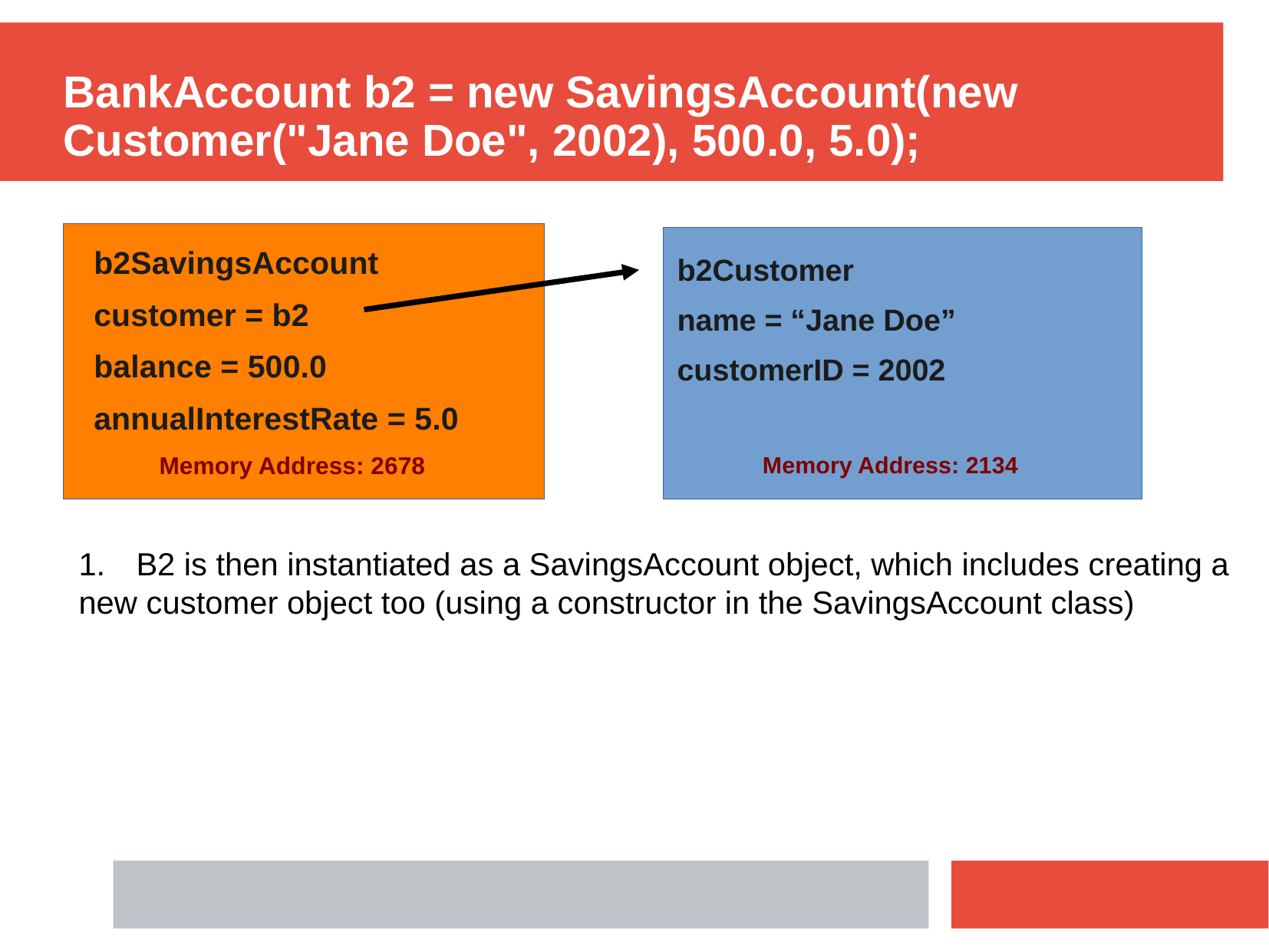

# BankAccount b2 = new SavingsAccount(new Customer("Jane Doe", 2002), 500.0, 5.0);

b2SavingsAccount
customer = b2
balance = 500.0
annualInterestRate = 5.0
Memory Address: 2678

b2Customer
name = “Jane Doe”
customerID = 2002

Memory Address: 2134

B2 is then instantiated as a SavingsAccount object, which includes creating a
new customer object too (using a constructor in the SavingsAccount class)